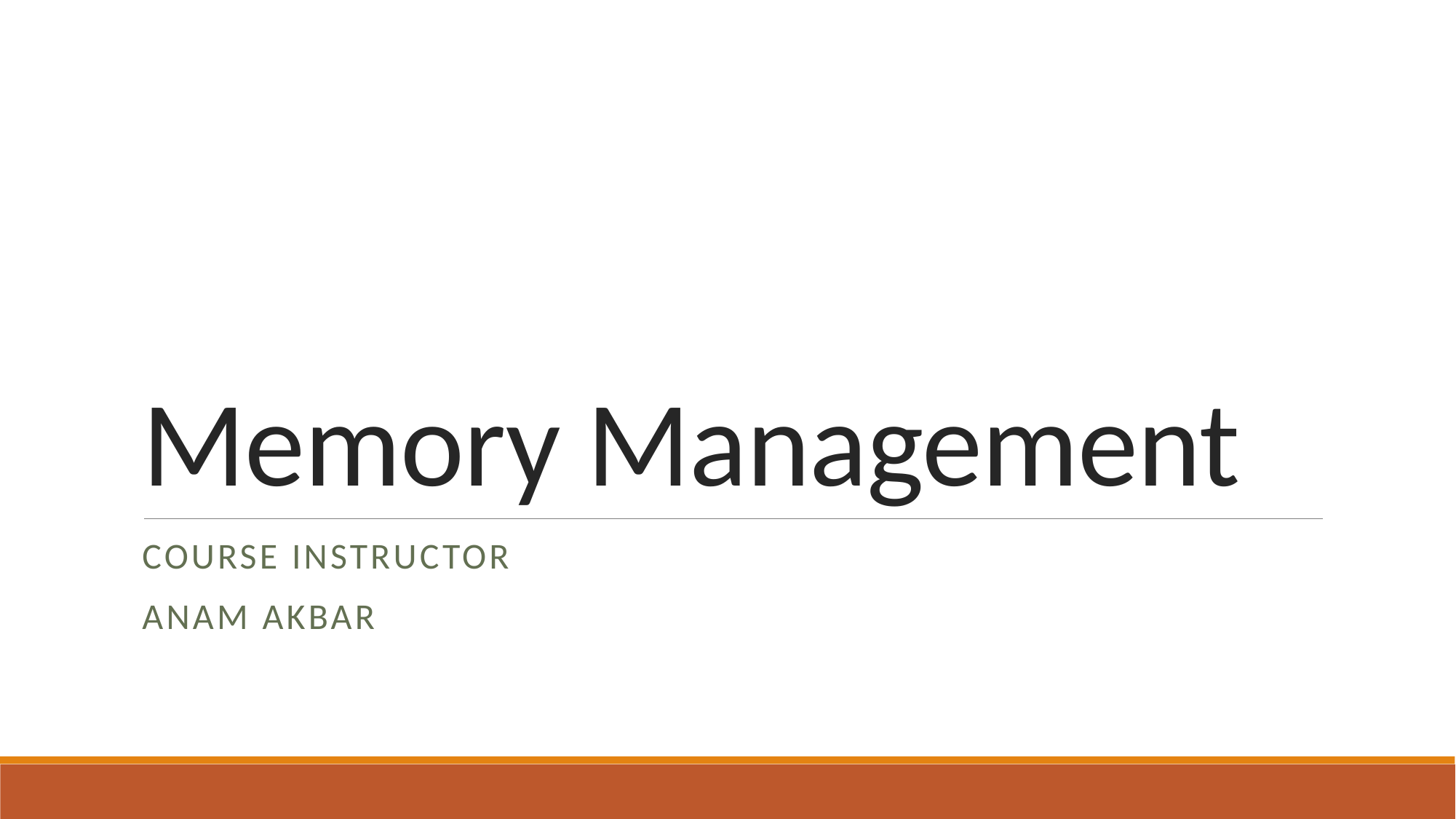

# Memory Management
Course Instructor
Anam Akbar